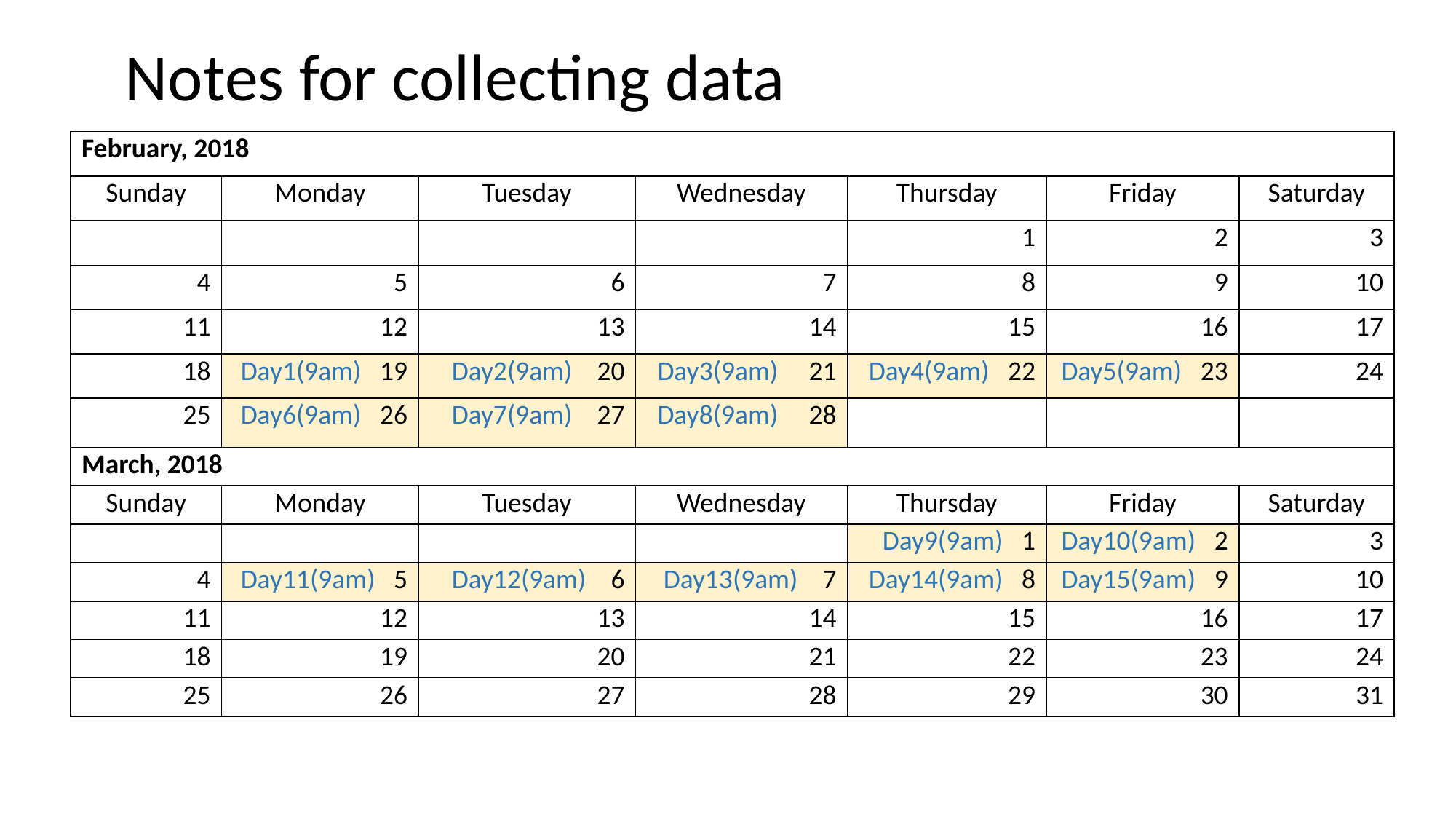

# Notes for collecting data
| February, 2018 |  |  |  |  |  |  |
| --- | --- | --- | --- | --- | --- | --- |
| Sunday | Monday | Tuesday | Wednesday | Thursday | Friday | Saturday |
|  |  |  |  | 1 | 2 | 3 |
| 4 | 5 | 6 | 7 | 8 | 9 | 10 |
| 11 | 12 | 13 | 14 | 15 | 16 | 17 |
| 18 | Day1(9am) 19 | Day2(9am) 20 | Day3(9am) 21 | Day4(9am) 22 | Day5(9am) 23 | 24 |
| 25 | Day6(9am) 26 | Day7(9am) 27 | Day8(9am) 28 |  |  |  |
| March, 2018 |  |  |  |  |  |  |
| Sunday | Monday | Tuesday | Wednesday | Thursday | Friday | Saturday |
|  |  |  |  | Day9(9am) 1 | Day10(9am) 2 | 3 |
| 4 | Day11(9am) 5 | Day12(9am) 6 | Day13(9am) 7 | Day14(9am) 8 | Day15(9am) 9 | 10 |
| 11 | 12 | 13 | 14 | 15 | 16 | 17 |
| 18 | 19 | 20 | 21 | 22 | 23 | 24 |
| 25 | 26 | 27 | 28 | 29 | 30 | 31 |